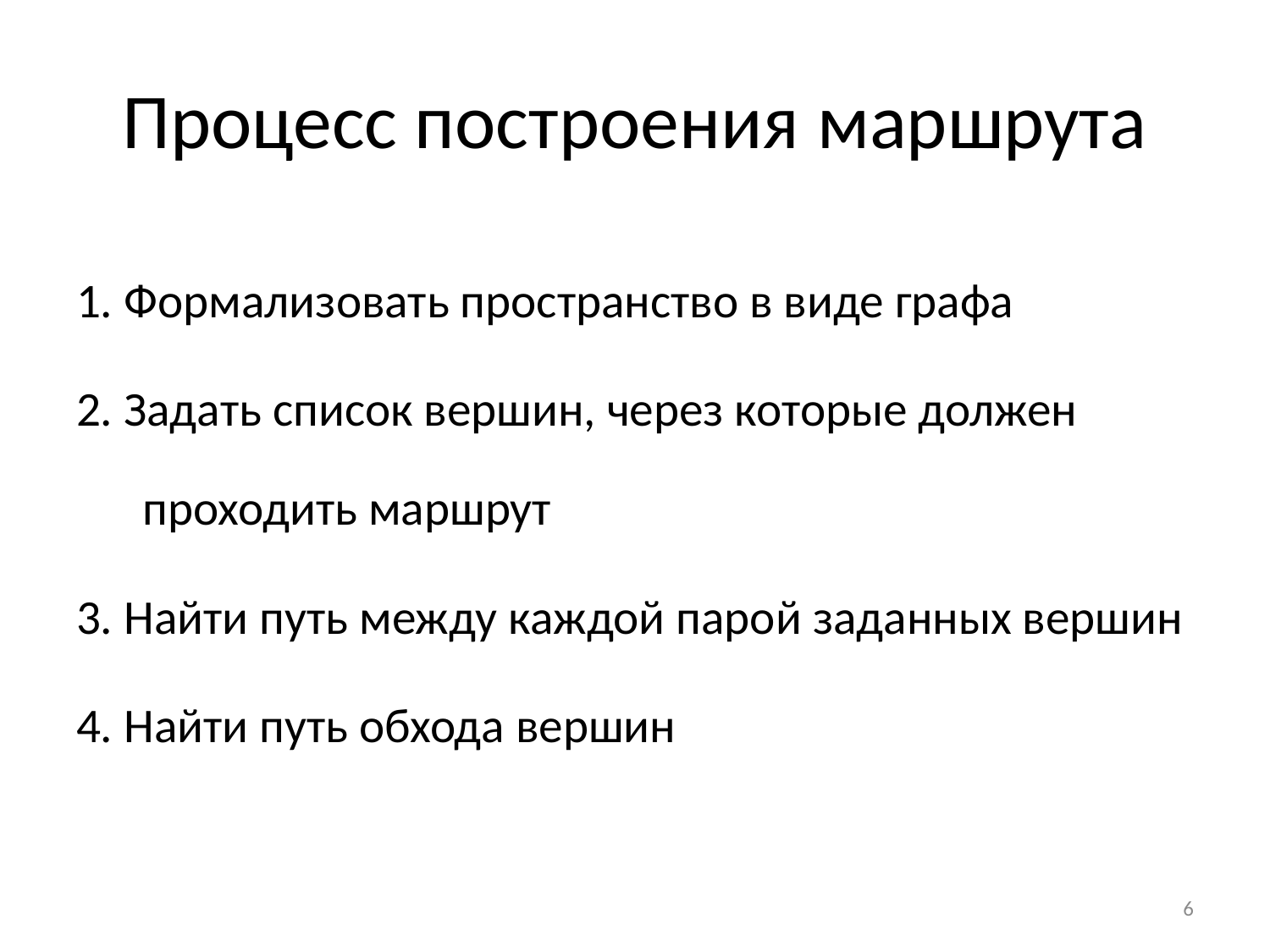

# Процесс построения маршрута
1. Формализовать пространство в виде графа
2. Задать список вершин, через которые должен проходить маршрут
3. Найти путь между каждой парой заданных вершин
4. Найти путь обхода вершин
6